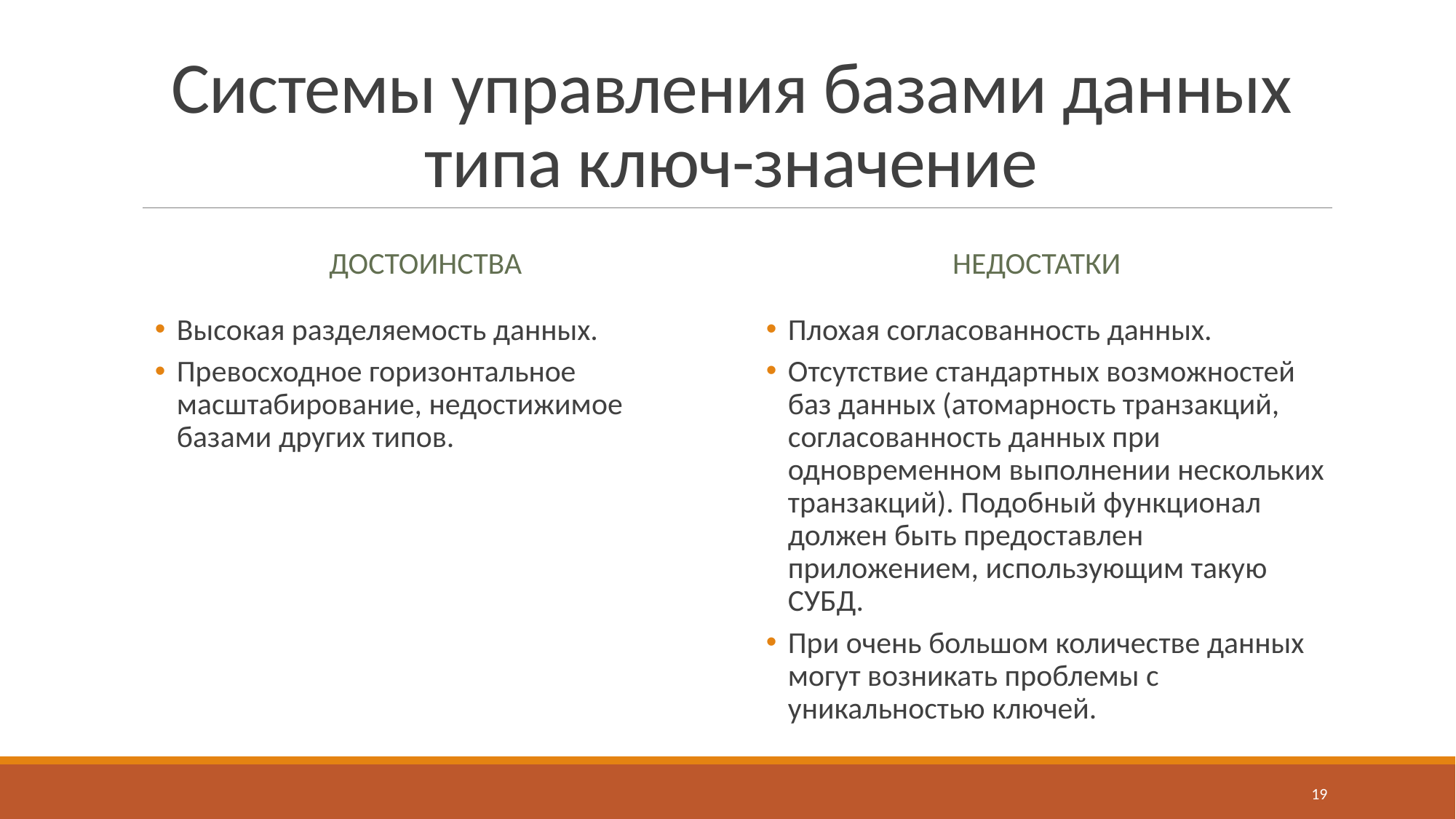

# Системы управления базами данных типа ключ-значение
Достоинства
Недостатки
Высокая разделяемость данных.
Превосходное горизонтальное масштабирование, недостижимое базами других типов.

Плохая согласованность данных.
Отсутствие стандартных возможностей баз данных (атомарность транзакций, согласованность данных при одновременном выполнении нескольких транзакций). Подобный функционал должен быть предоставлен приложением, использующим такую СУБД.
При очень большом количестве данных могут возникать проблемы с уникальностью ключей.

19